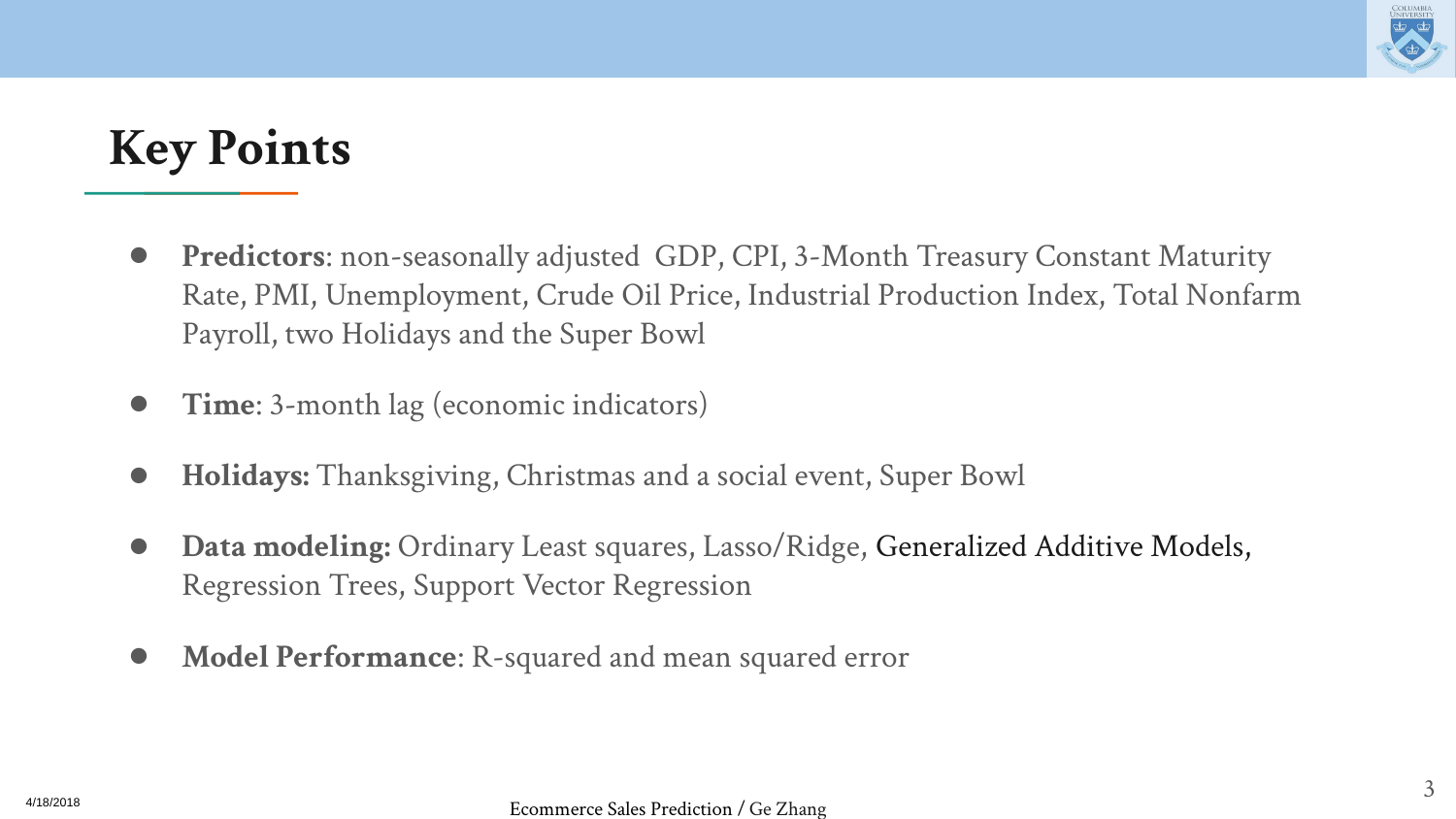

# Key Points

Predictors: non-seasonally adjusted  GDP, CPI, 3-Month Treasury Constant Maturity Rate, PMI, Unemployment, Crude Oil Price, Industrial Production Index, Total Nonfarm Payroll, two Holidays and the Super Bowl
Time: 3-month lag (economic indicators)
Holidays: Thanksgiving, Christmas and a social event, Super Bowl
Data modeling: Ordinary Least squares, Lasso/Ridge, Generalized Additive Models, Regression Trees, Support Vector Regression
Model Performance: R-squared and mean squared error

3
Ge Zhang